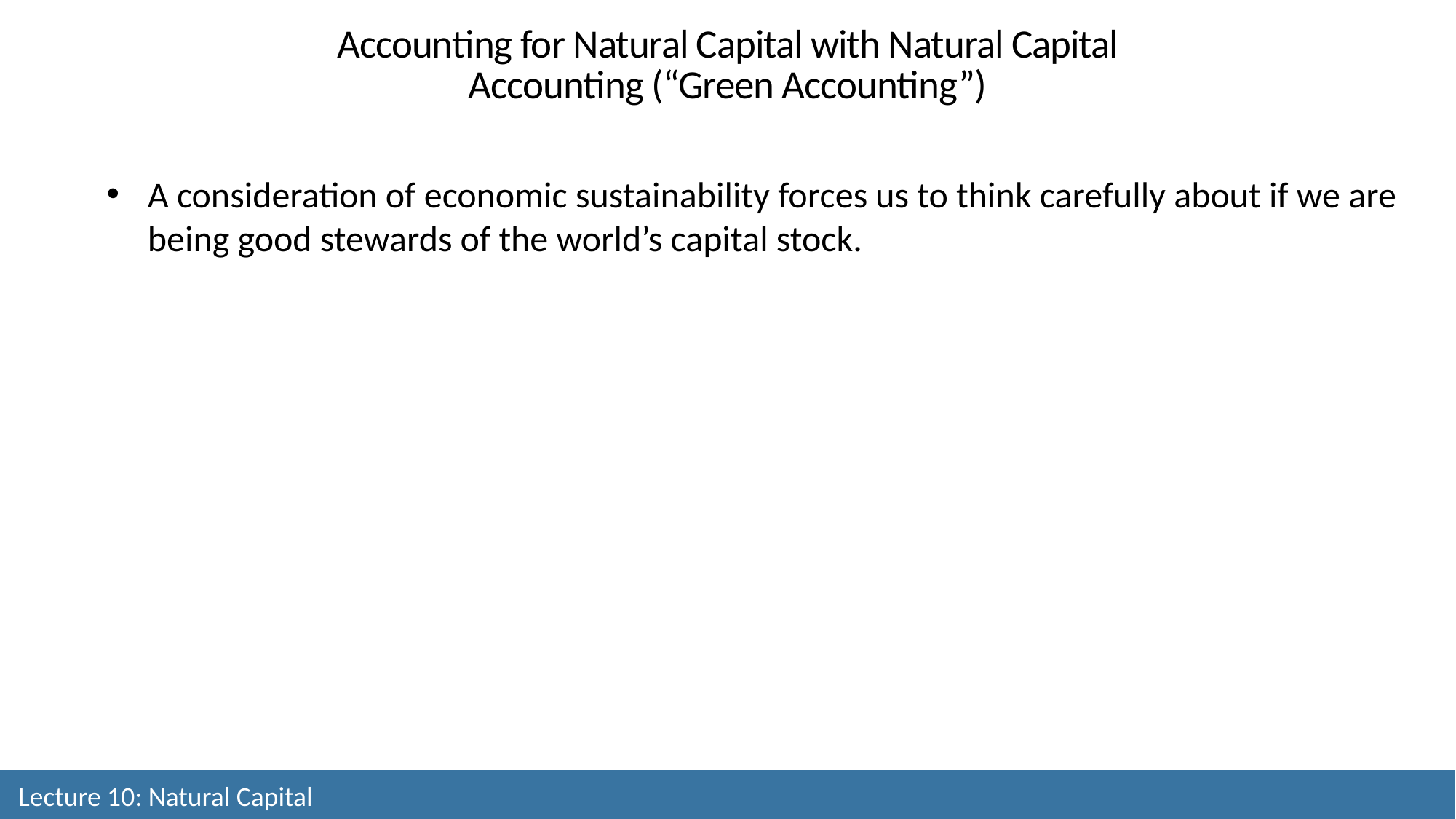

Accounting for Natural Capital with Natural Capital Accounting (“Green Accounting”)

A consideration of economic sustainability forces us to think carefully about if we are being good stewards of the world’s capital stock.